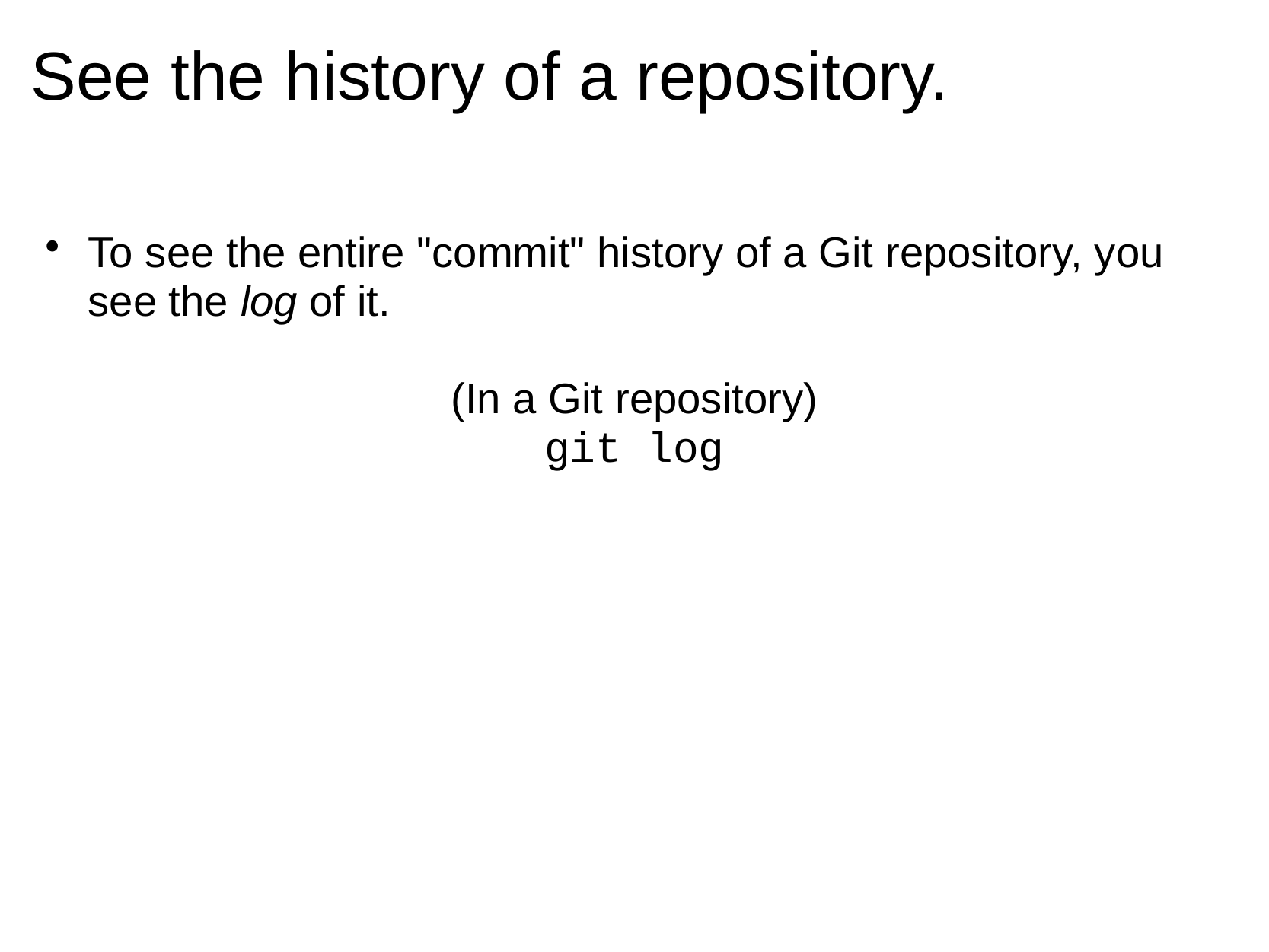

# See the history of a repository.
To see the entire "commit" history of a Git repository, you see the log of it.

(In a Git repository)
git log